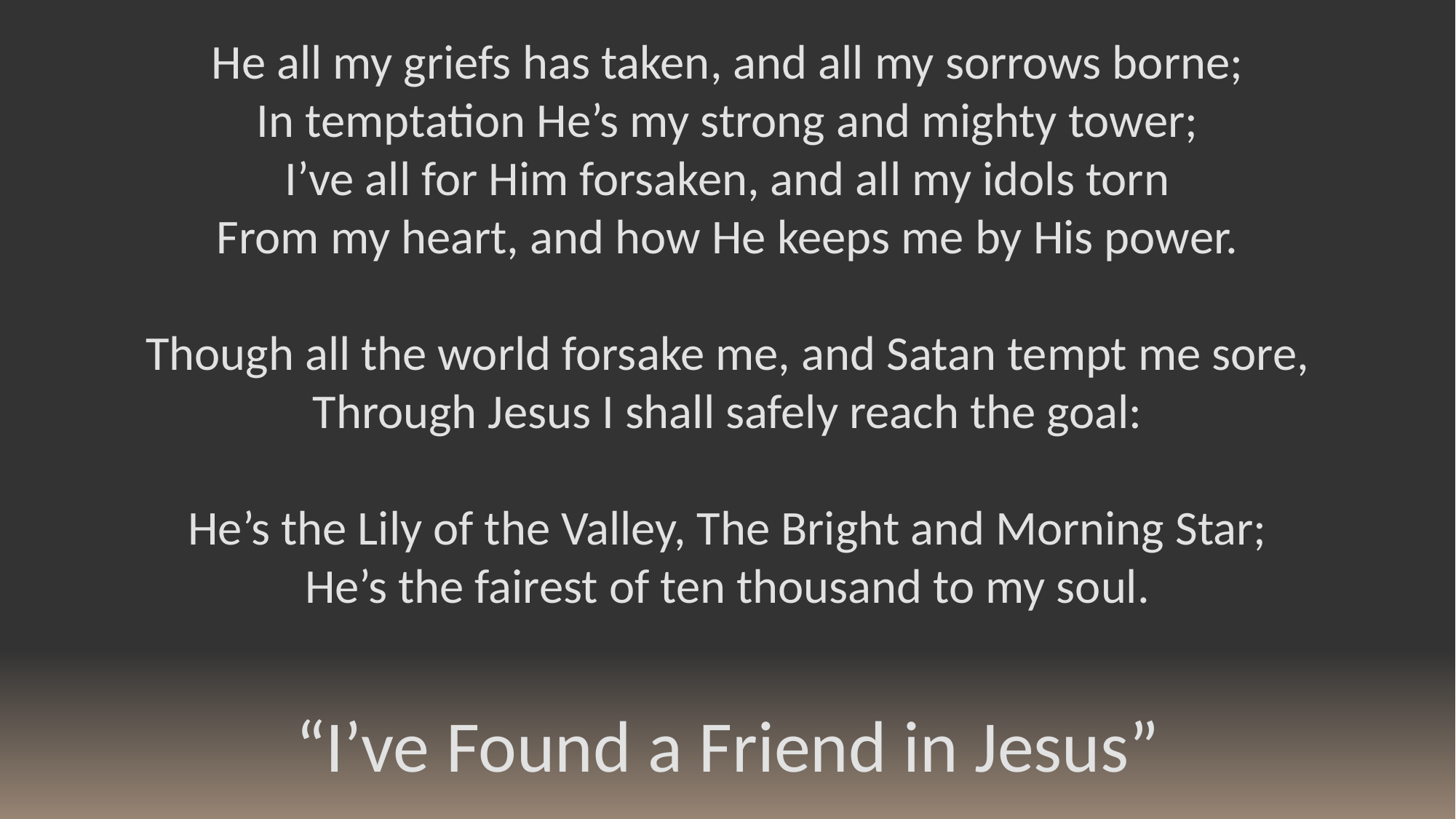

He all my griefs has taken, and all my sorrows borne;
In temptation He’s my strong and mighty tower;
I’ve all for Him forsaken, and all my idols torn
From my heart, and how He keeps me by His power.

Though all the world forsake me, and Satan tempt me sore,
Through Jesus I shall safely reach the goal:

He’s the Lily of the Valley, The Bright and Morning Star;
He’s the fairest of ten thousand to my soul.

“I’ve Found a Friend in Jesus”